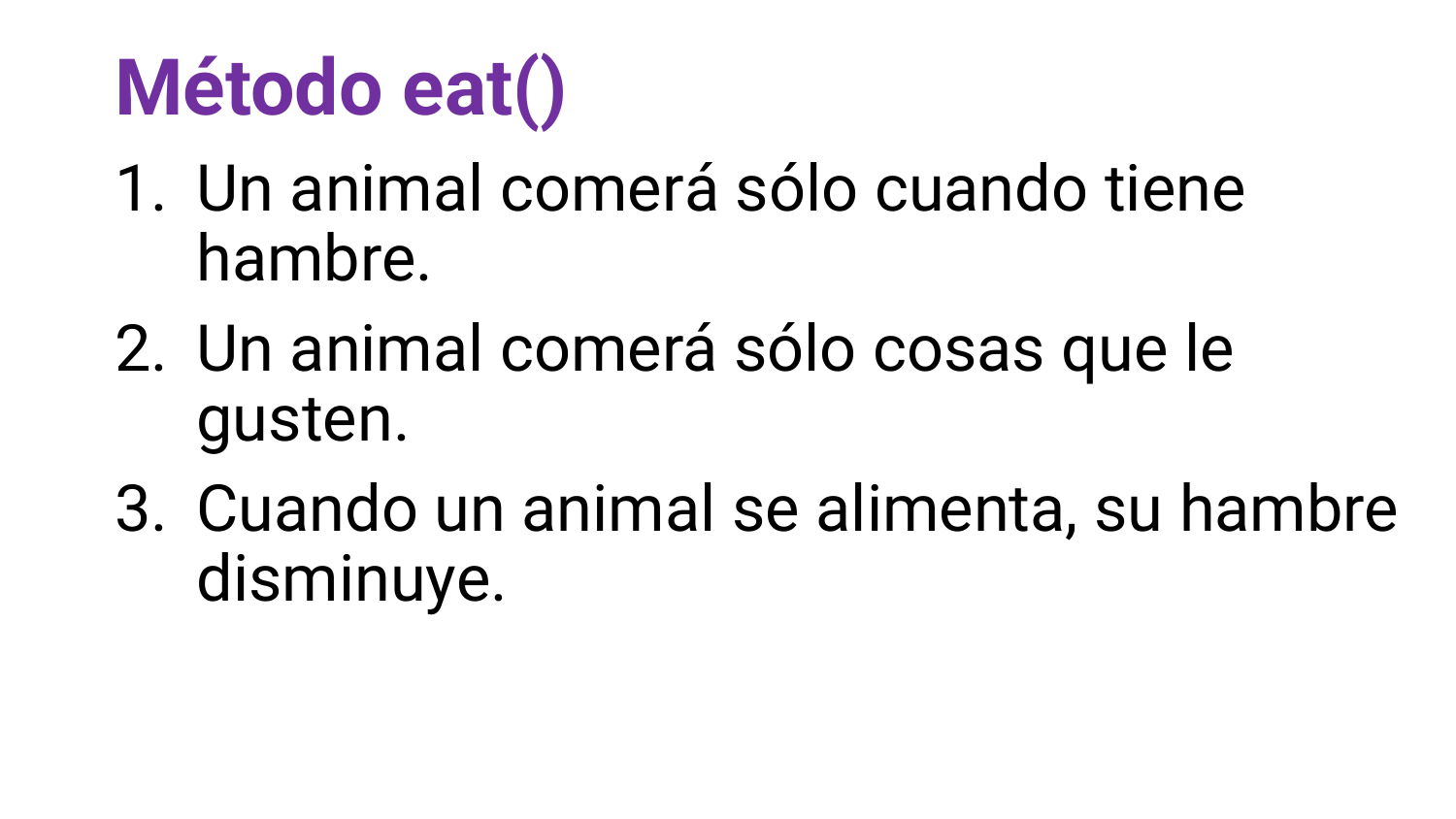

# Método eat()
Un animal comerá sólo cuando tiene hambre.
Un animal comerá sólo cosas que le gusten.
Cuando un animal se alimenta, su hambre disminuye.